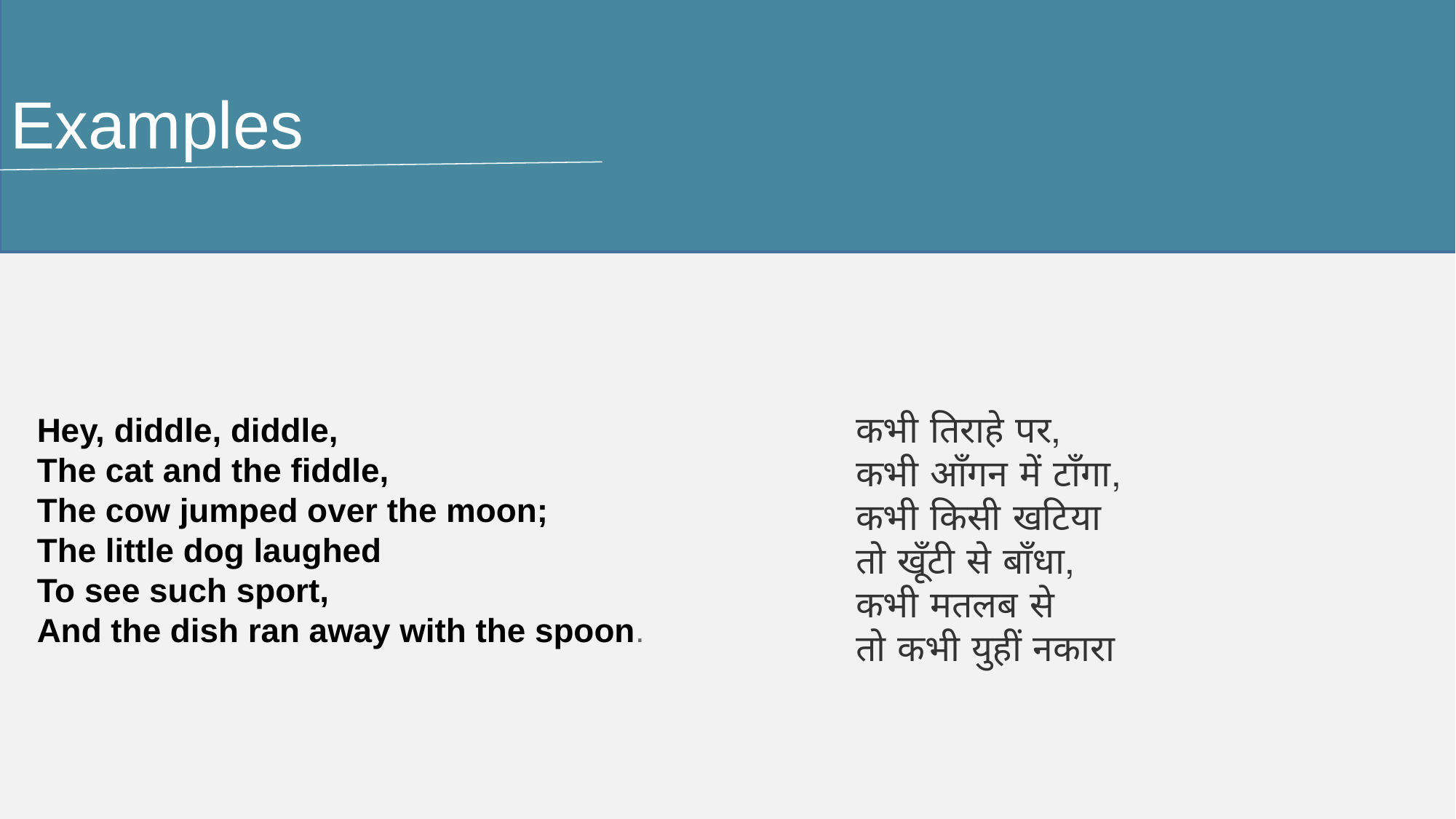

Examples

कभी तिराहे पर,
कभी आँगन में टाँगा,
कभी किसी खटिया
तो खूँटी से बाँधा,
कभी मतलब से
तो कभी युहीं नकारा
Hey, diddle, diddle,
The cat and the fiddle,
The cow jumped over the moon;
The little dog laughed
To see such sport,
And the dish ran away with the spoon.